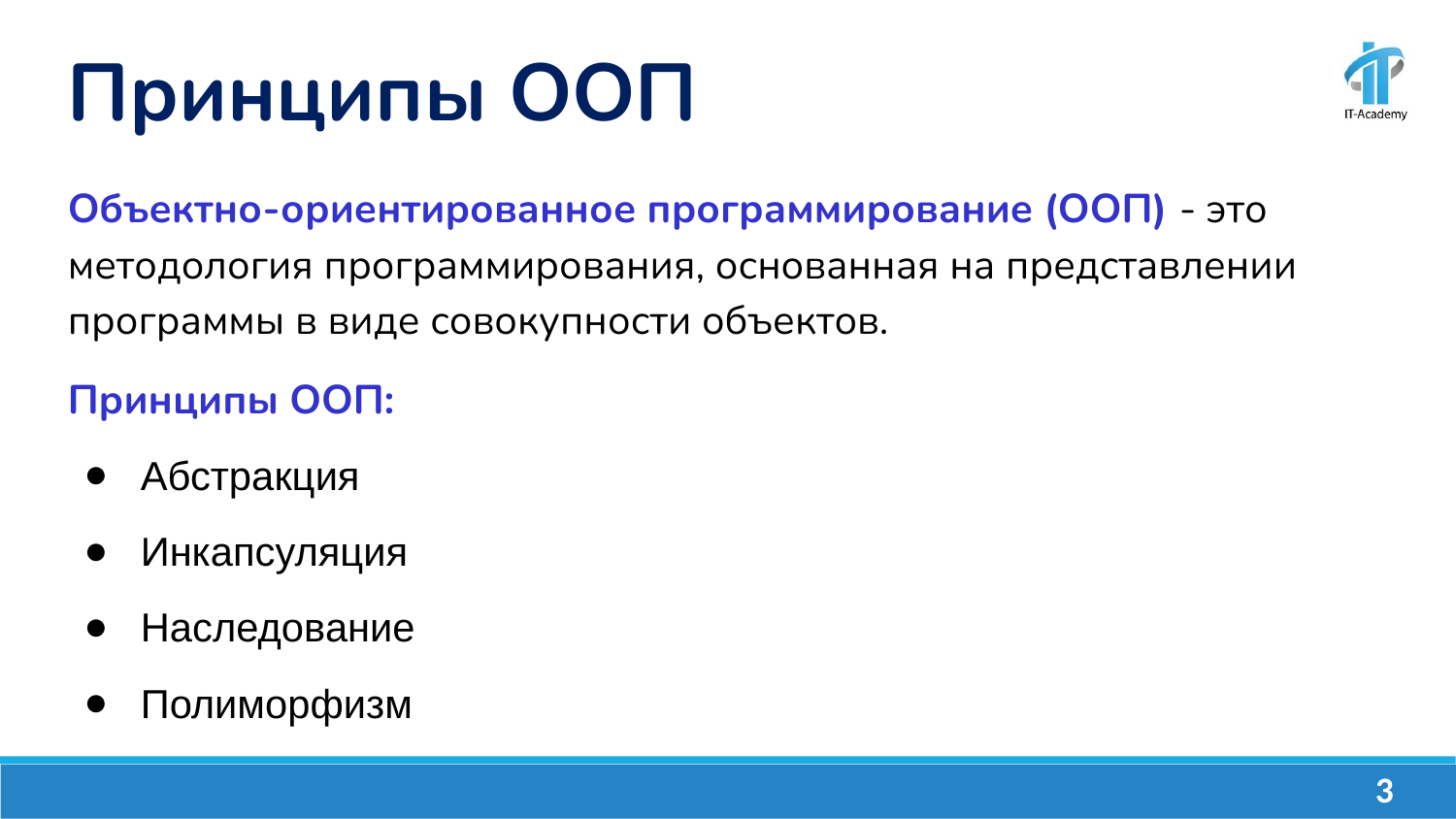

Принципы ООП
Объектно-ориентированное программирование (ООП) - это методология программирования, основанная на представлении программы в виде совокупности объектов.
Принципы ООП:
Абстракция
Инкапсуляция
Наследование
Полиморфизм
3